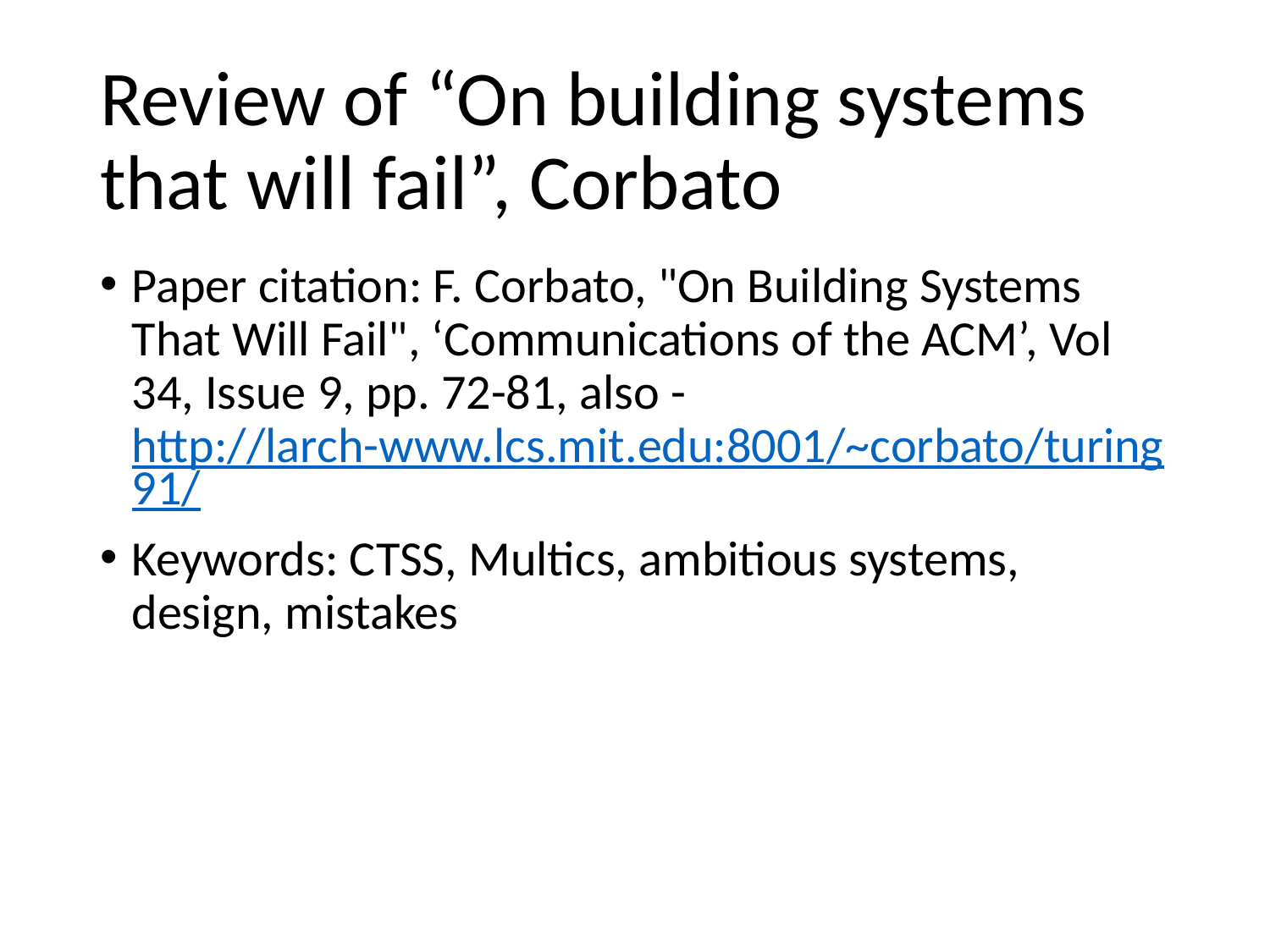

# Review of “On building systems that will fail”, Corbato
Paper citation: F. Corbato, "On Building Systems That Will Fail", ‘Communications of the ACM’, Vol 34, Issue 9, pp. 72-81, also - http://larch-www.lcs.mit.edu:8001/~corbato/turing91/
Keywords: CTSS, Multics, ambitious systems, design, mistakes